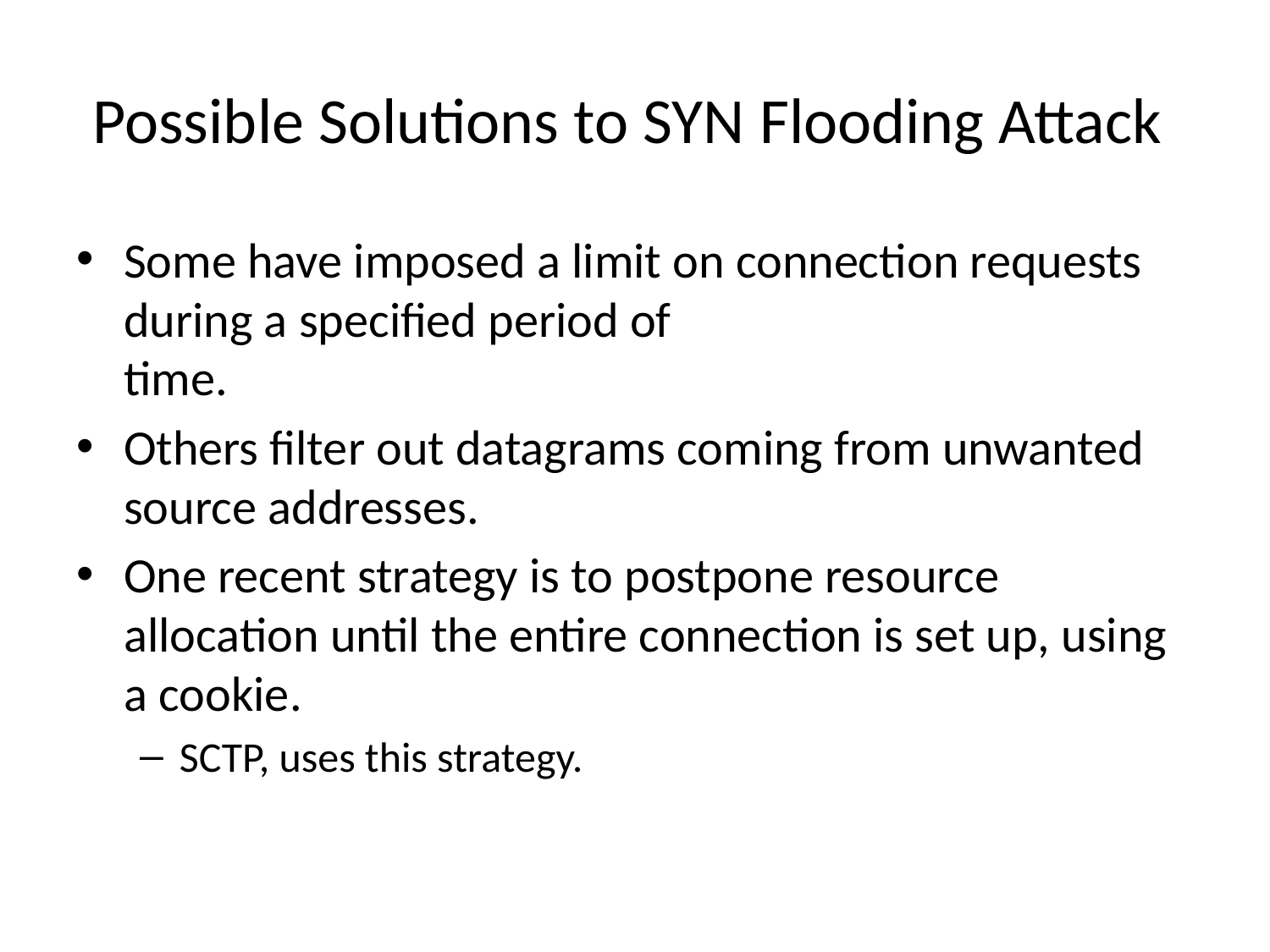

# Possible Solutions to SYN Flooding Attack
Some have imposed a limit on connection requests during a specified period of
time.
Others filter out datagrams coming from unwanted source addresses.
One recent strategy is to postpone resource allocation until the entire connection is set up, using a cookie.
SCTP, uses this strategy.